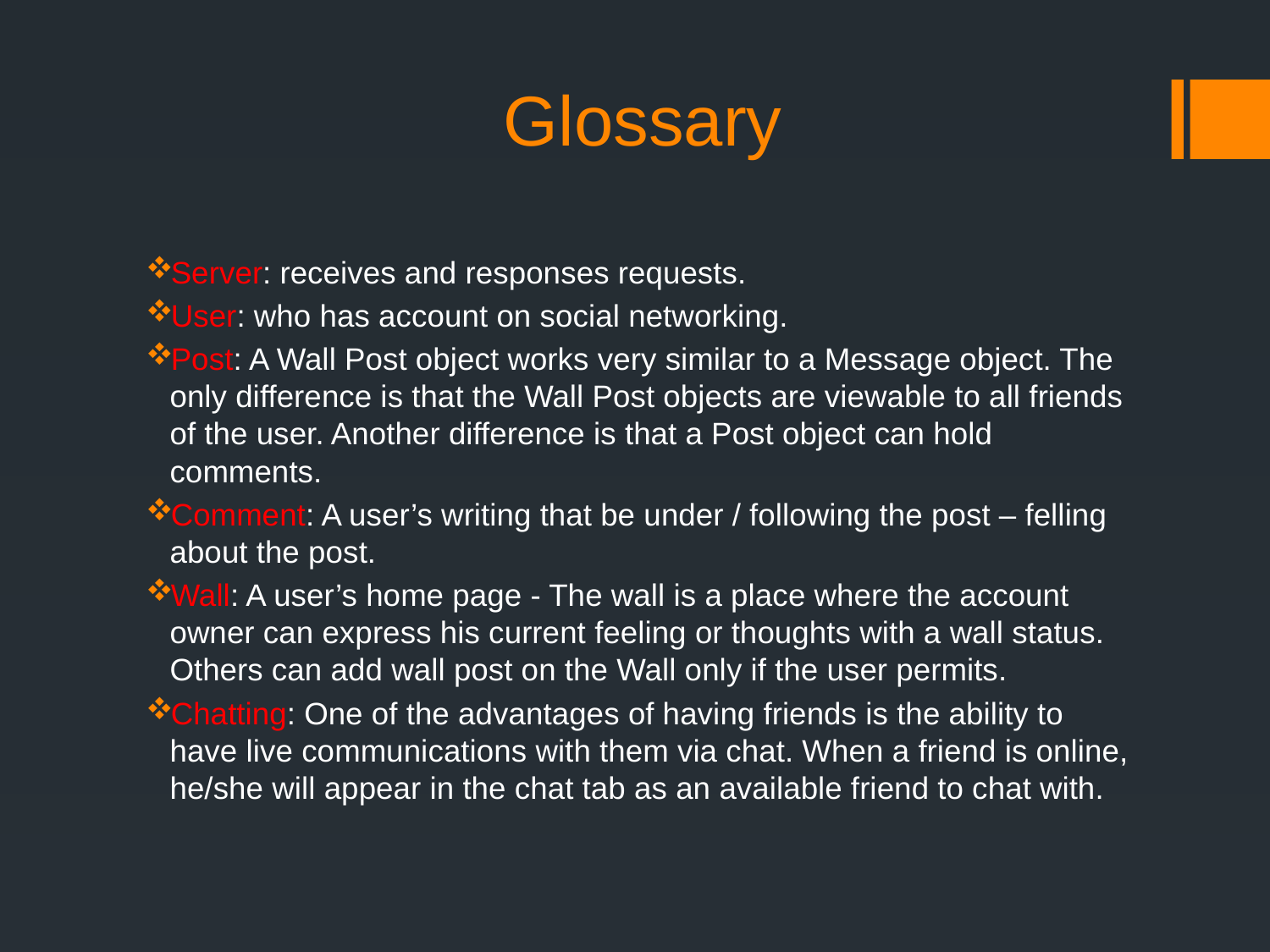

# Glossary
Server: receives and responses requests.
User: who has account on social networking.
Post: A Wall Post object works very similar to a Message object. The only difference is that the Wall Post objects are viewable to all friends of the user. Another difference is that a Post object can hold comments.
Comment: A user’s writing that be under / following the post – felling about the post.
Wall: A user’s home page - The wall is a place where the account owner can express his current feeling or thoughts with a wall status. Others can add wall post on the Wall only if the user permits.
Chatting: One of the advantages of having friends is the ability to have live communications with them via chat. When a friend is online, he/she will appear in the chat tab as an available friend to chat with.